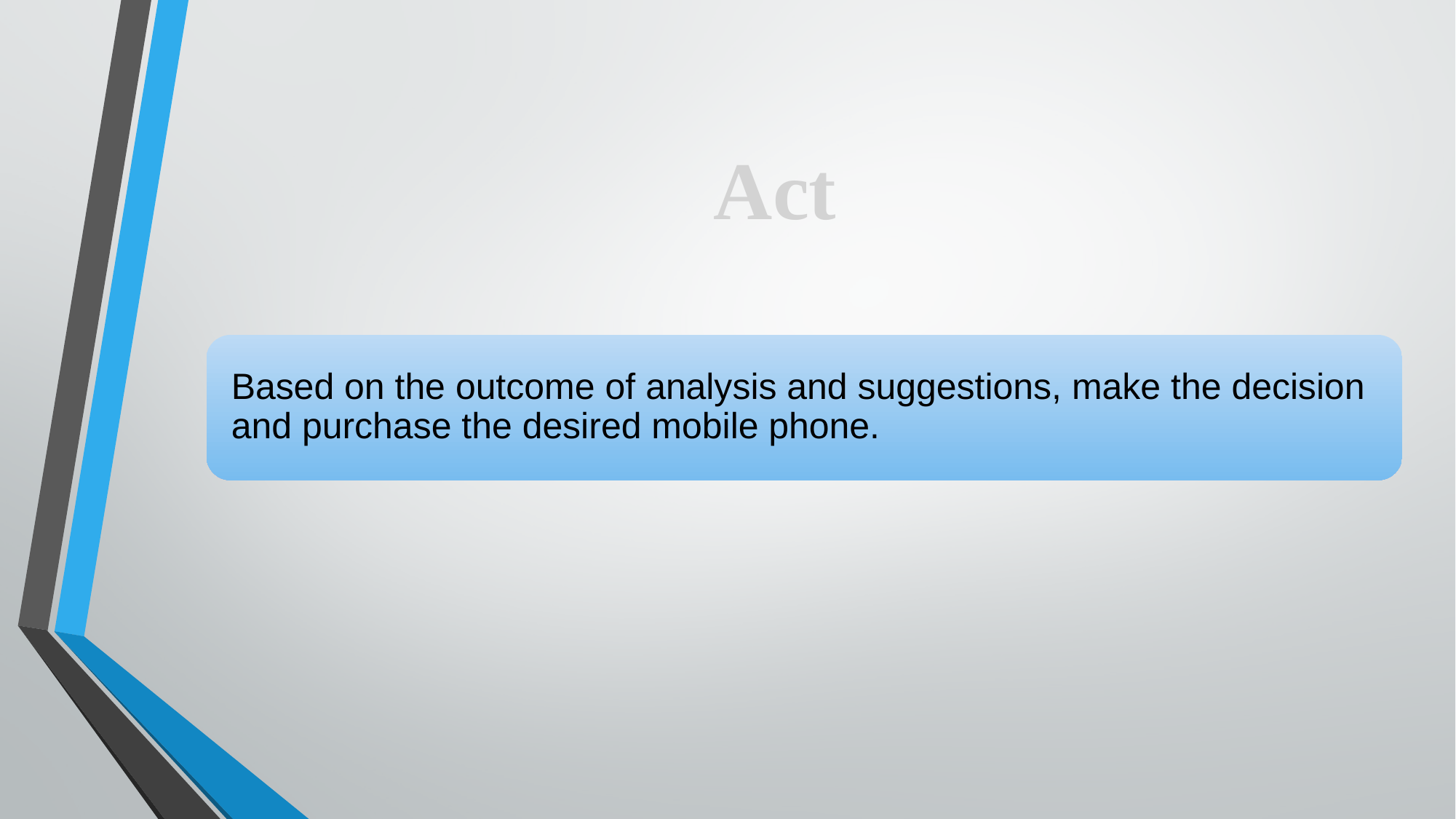

# Act
Based on the outcome of analysis and suggestions, make the decision and purchase the desired mobile phone.